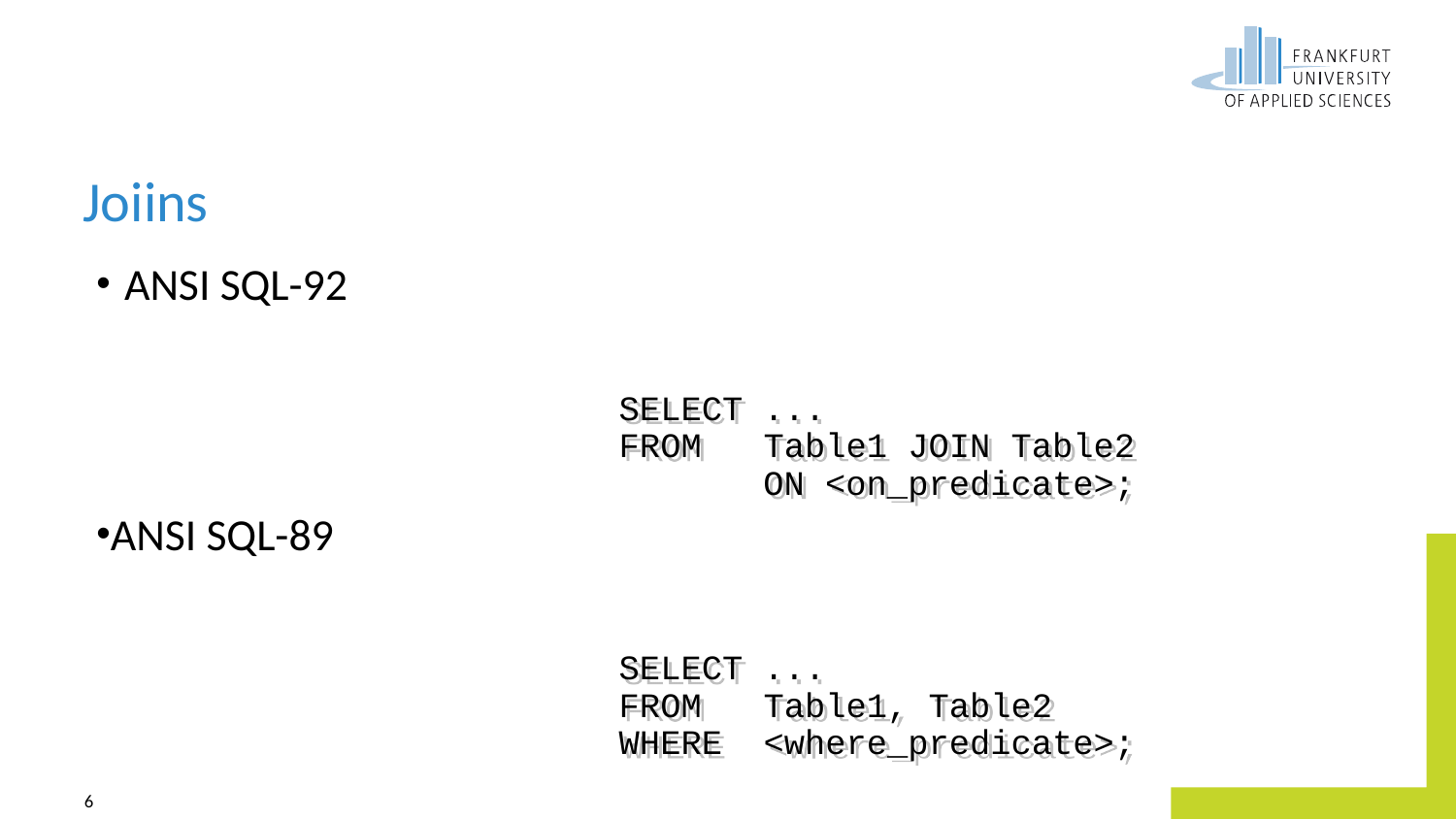

# Joiins
ANSI SQL-92

ANSI SQL-89
SELECT ...
FROM   Table1 JOIN Table2
       ON <on_predicate>;
SELECT ...
FROM   Table1, Table2
WHERE  <where_predicate>;
Datenmodellierung – Relationen
6